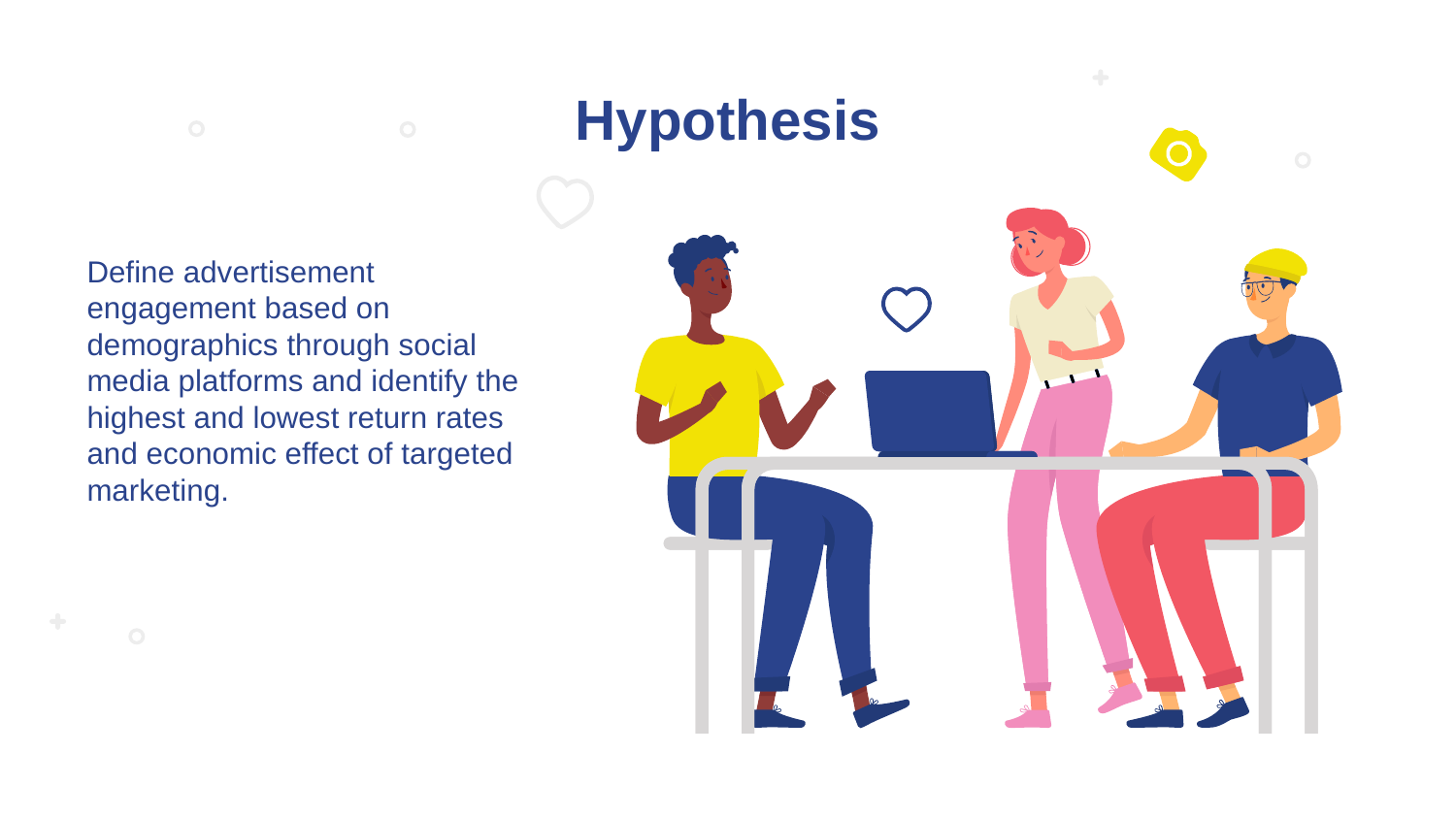

# Hypothesis

Define advertisement engagement based on demographics through social media platforms and identify the highest and lowest return rates and economic effect of targeted marketing.